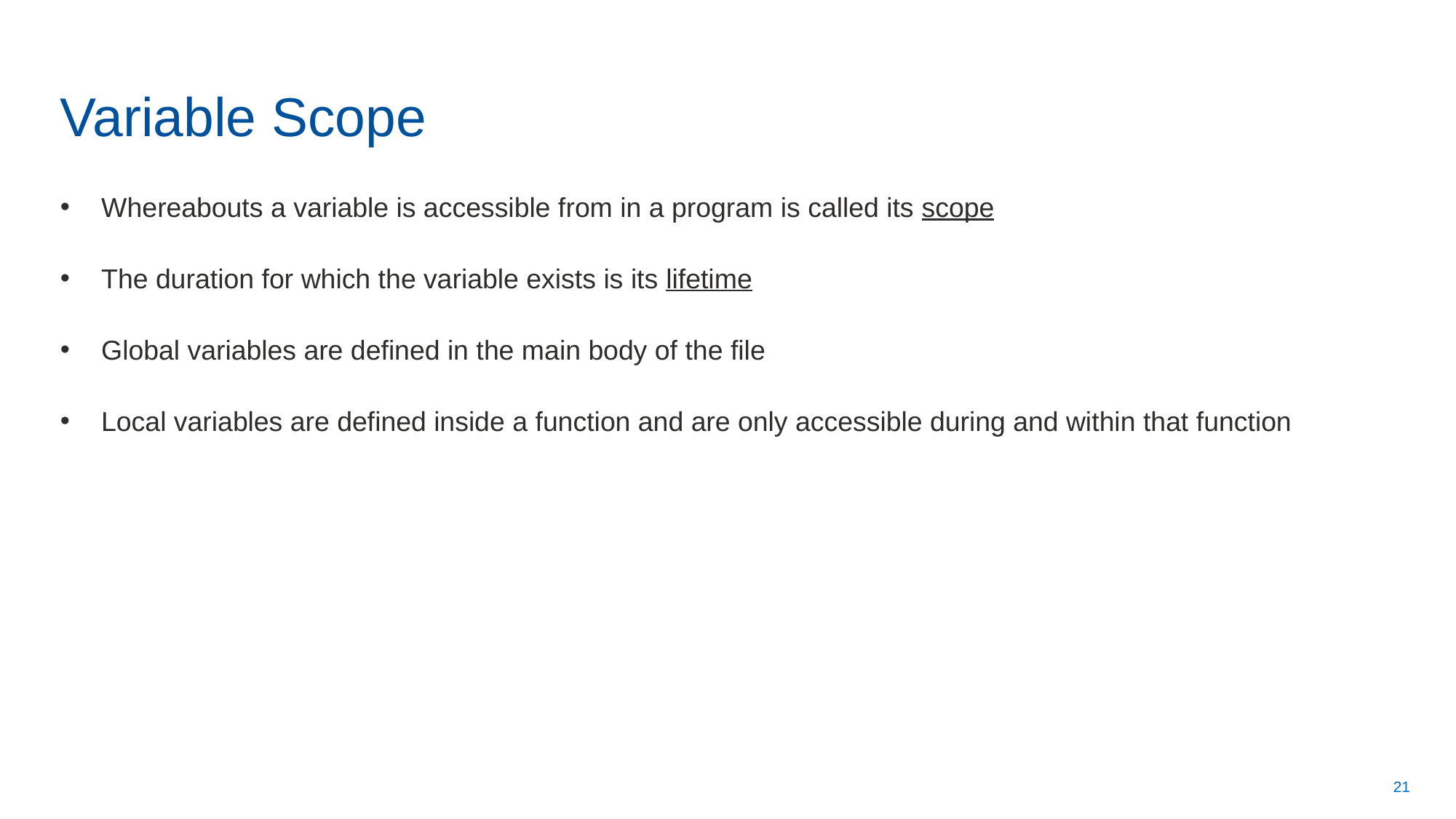

# Variable Scope
Whereabouts a variable is accessible from in a program is called its scope
The duration for which the variable exists is its lifetime
Global variables are defined in the main body of the file
Local variables are defined inside a function and are only accessible during and within that function